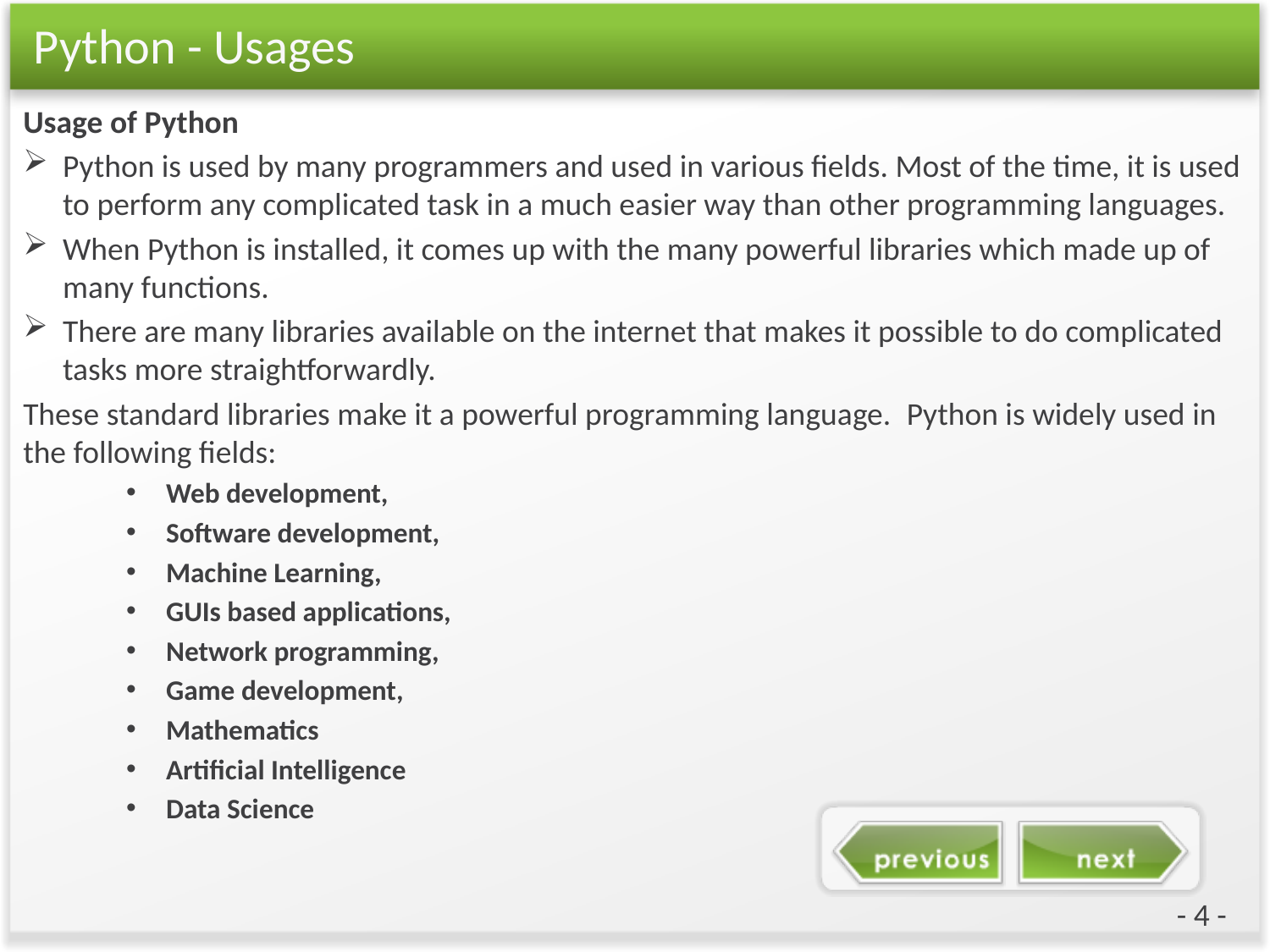

# Python - Usages
Usage of Python
Python is used by many programmers and used in various fields. Most of the time, it is used to perform any complicated task in a much easier way than other programming languages.
When Python is installed, it comes up with the many powerful libraries which made up of many functions.
There are many libraries available on the internet that makes it possible to do complicated tasks more straightforwardly.
These standard libraries make it a powerful programming language.  Python is widely used in the following fields:
Web development,
Software development,
Machine Learning,
GUIs based applications,
Network programming,
Game development,
Mathematics
Artificial Intelligence
Data Science

- 4 -